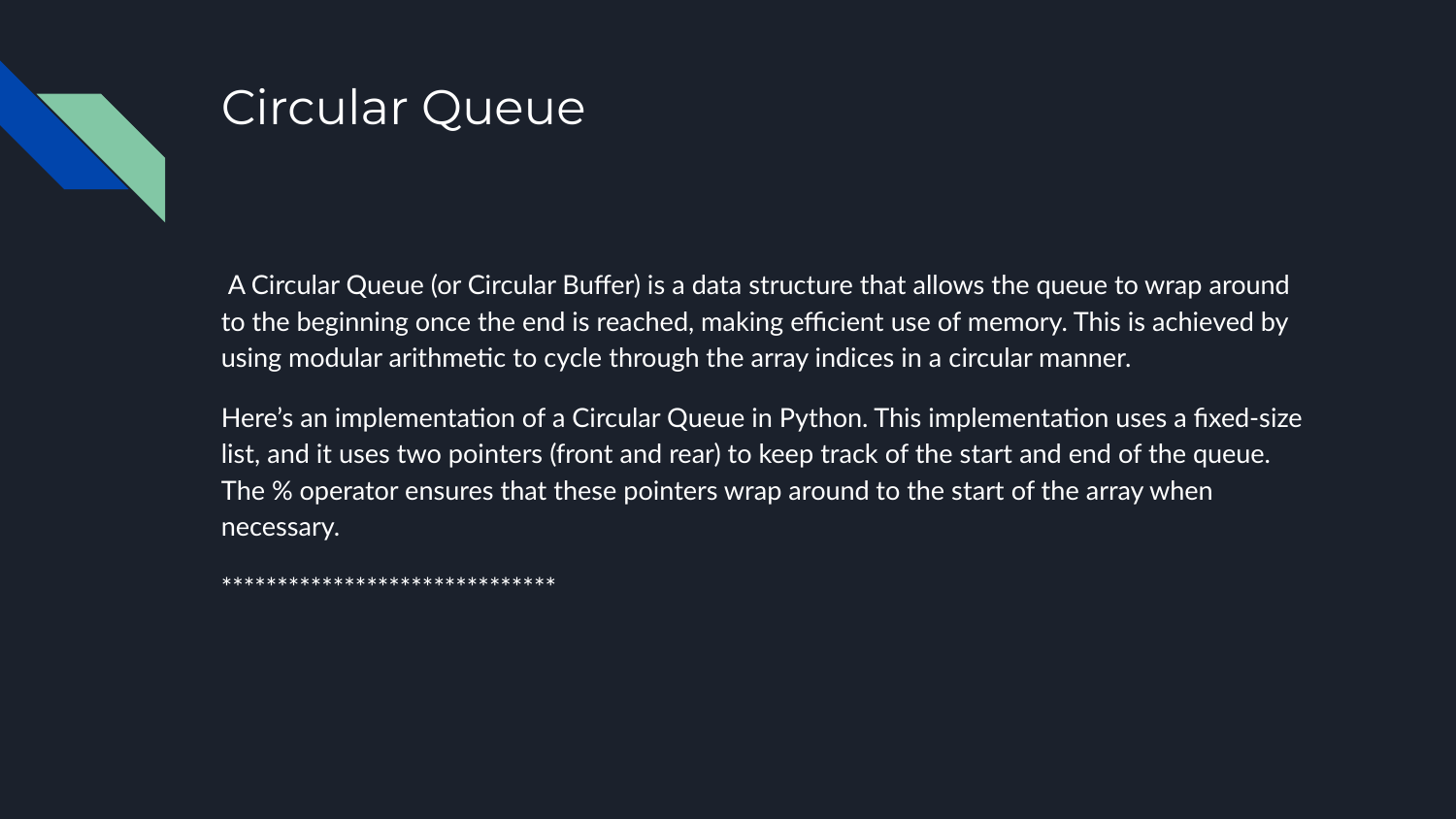

# Circular Queue
 A Circular Queue (or Circular Buffer) is a data structure that allows the queue to wrap around to the beginning once the end is reached, making efficient use of memory. This is achieved by using modular arithmetic to cycle through the array indices in a circular manner.
Here’s an implementation of a Circular Queue in Python. This implementation uses a fixed-size list, and it uses two pointers (front and rear) to keep track of the start and end of the queue. The % operator ensures that these pointers wrap around to the start of the array when necessary.
******************************